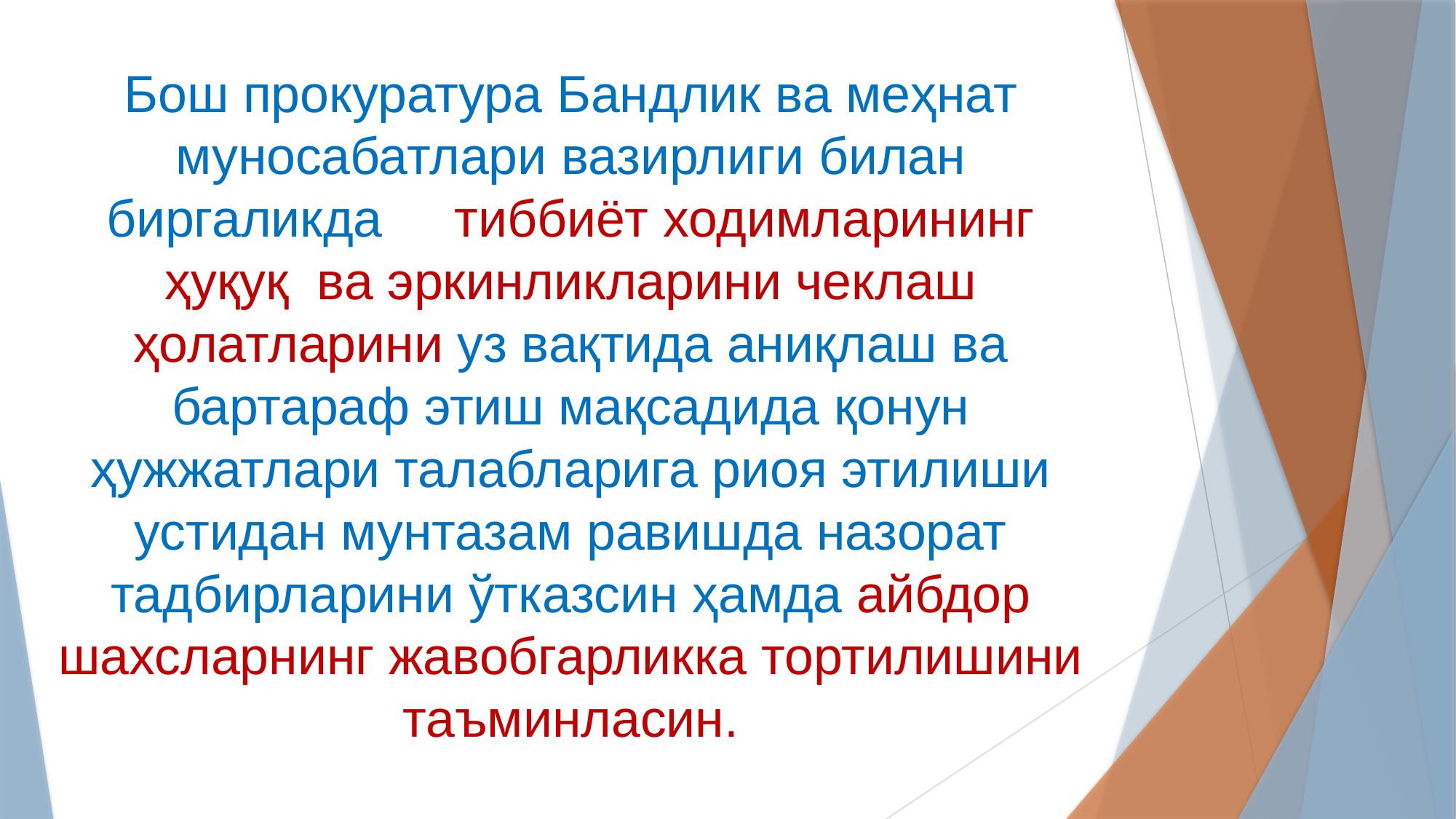

Бош прокуратура Бандлик ва меҳнат муносабатлари вазирлиги билан биргаликда     тиббиёт ходимларининг ҳуқуқ  ва эркинликларини чеклаш ҳолатларини уз вақтида аниқлаш ва бартараф этиш мақсадида қонун ҳужжатлари талабларига риоя этилиши устидан мунтазам равишда назорат тадбирларини ўтказсин ҳамда айбдор шахсларнинг жавобгарликка тортилишини таъминласин.